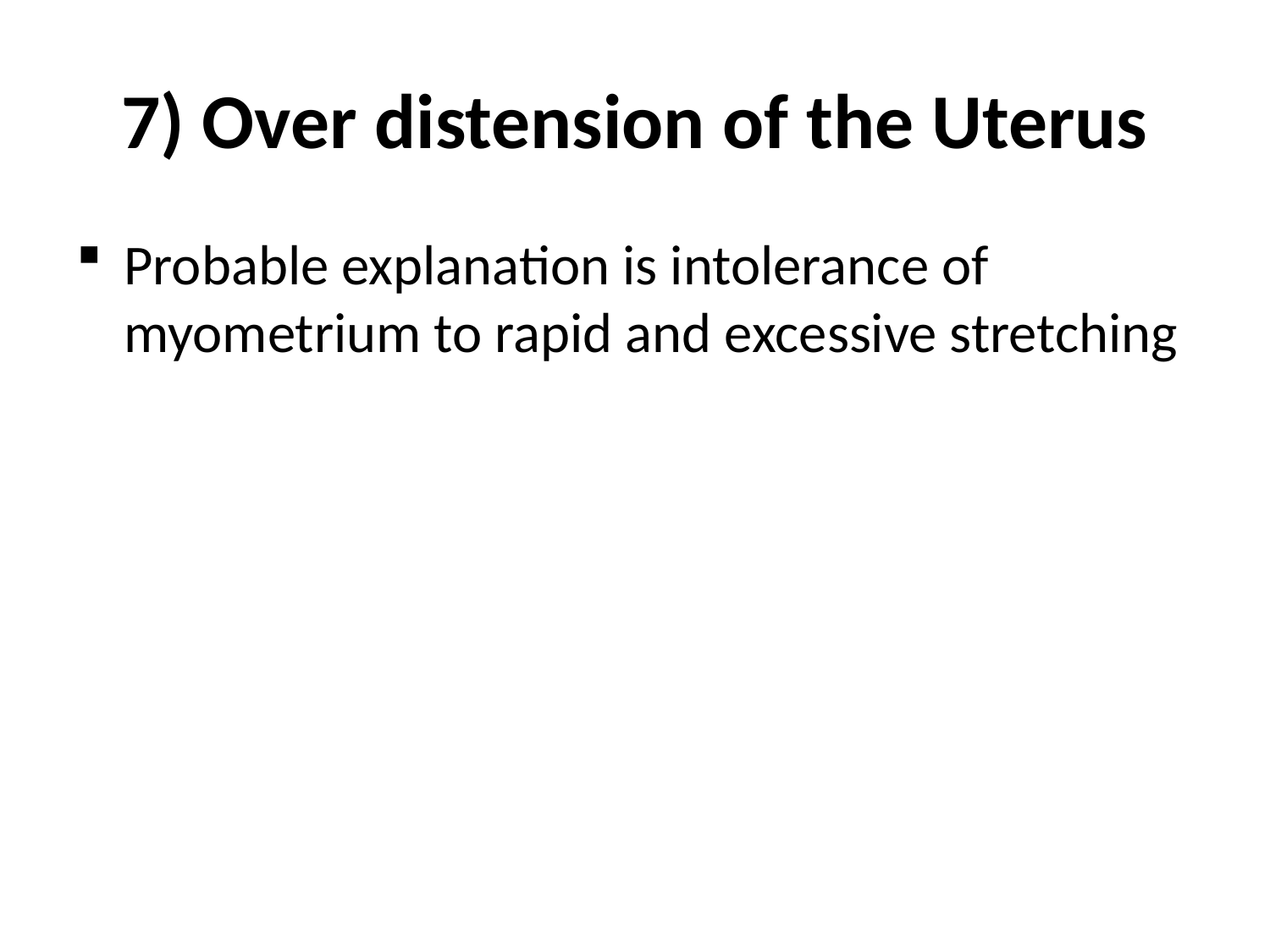

# 7) Over distension of the Uterus
Probable explanation is intolerance of myometrium to rapid and excessive stretching